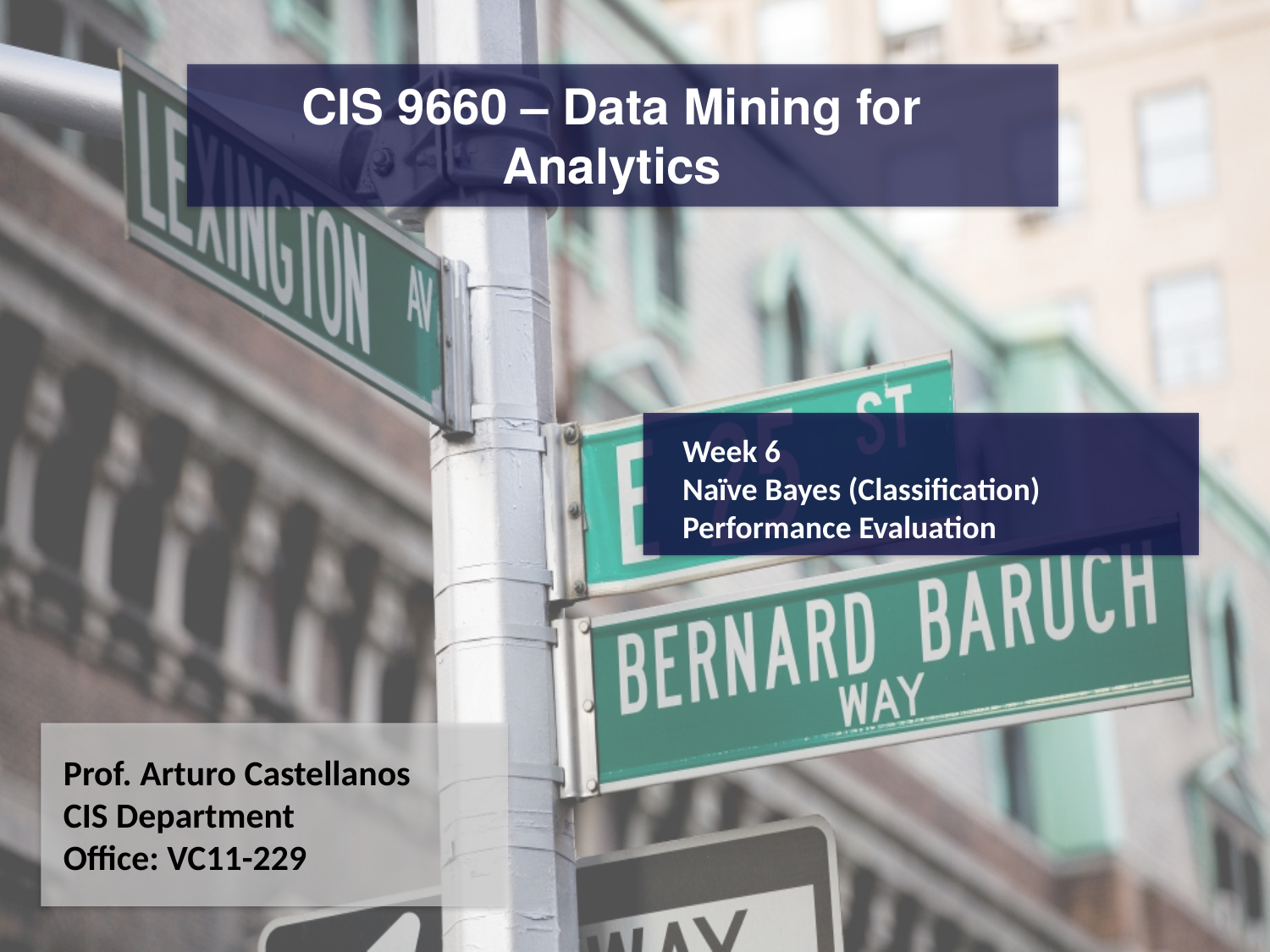

CIS 9660 – Data Mining for Analytics

Week 6
Naïve Bayes (Classification)
Performance Evaluation
Prof. Arturo Castellanos
CIS Department
Office: VC11-229